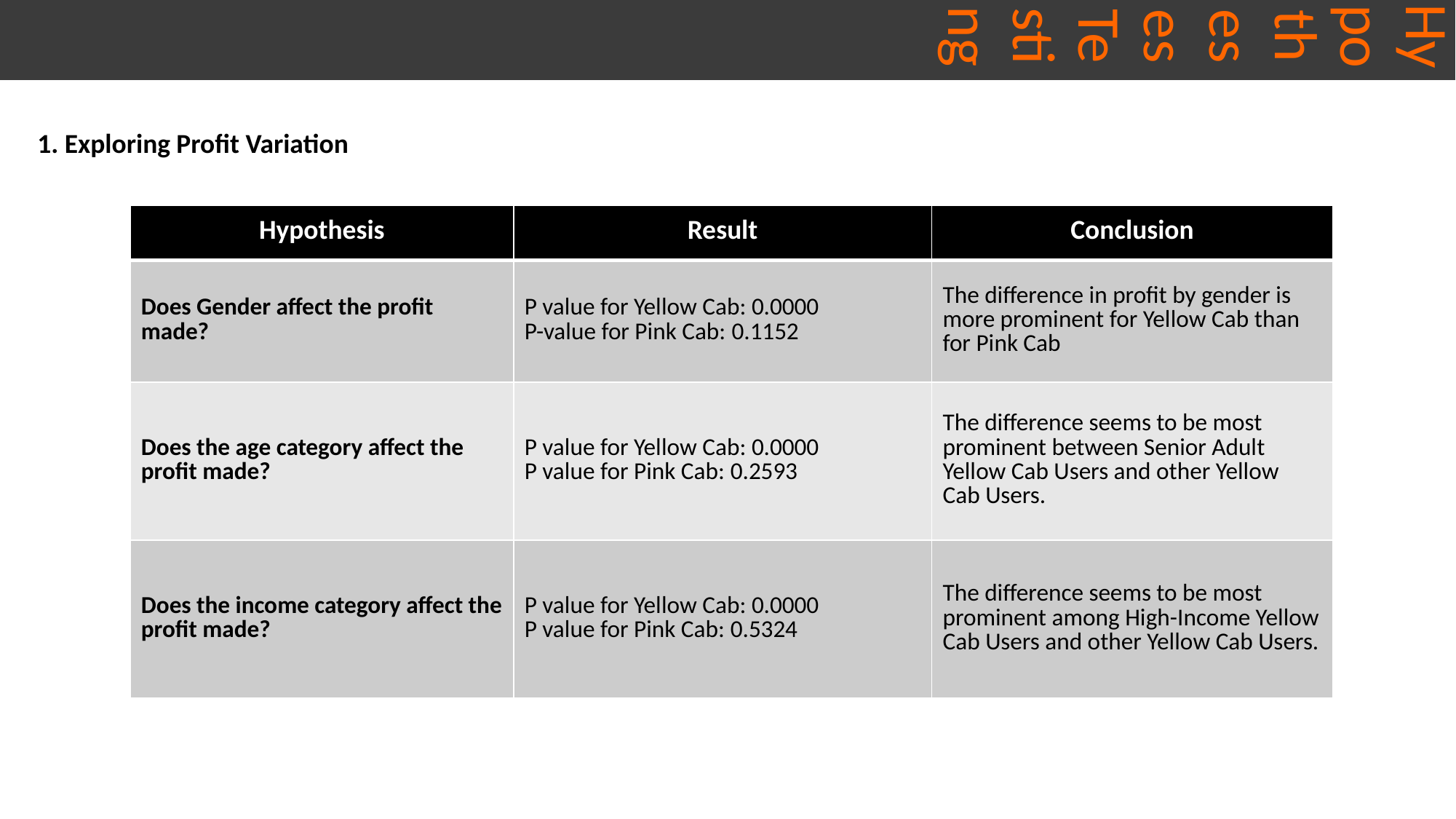

# Hypotheses Testing
1. Exploring Profit Variation
| Hypothesis | Result | Conclusion |
| --- | --- | --- |
| Does Gender affect the profit made? | P value for Yellow Cab: 0.0000 P-value for Pink Cab: 0.1152 | The difference in profit by gender is more prominent for Yellow Cab than for Pink Cab |
| Does the age category affect the profit made? | P value for Yellow Cab: 0.0000 P value for Pink Cab: 0.2593 | The difference seems to be most prominent between Senior Adult Yellow Cab Users and other Yellow Cab Users. |
| Does the income category affect the profit made? | P value for Yellow Cab: 0.0000 P value for Pink Cab: 0.5324 | The difference seems to be most prominent among High-Income Yellow Cab Users and other Yellow Cab Users. |